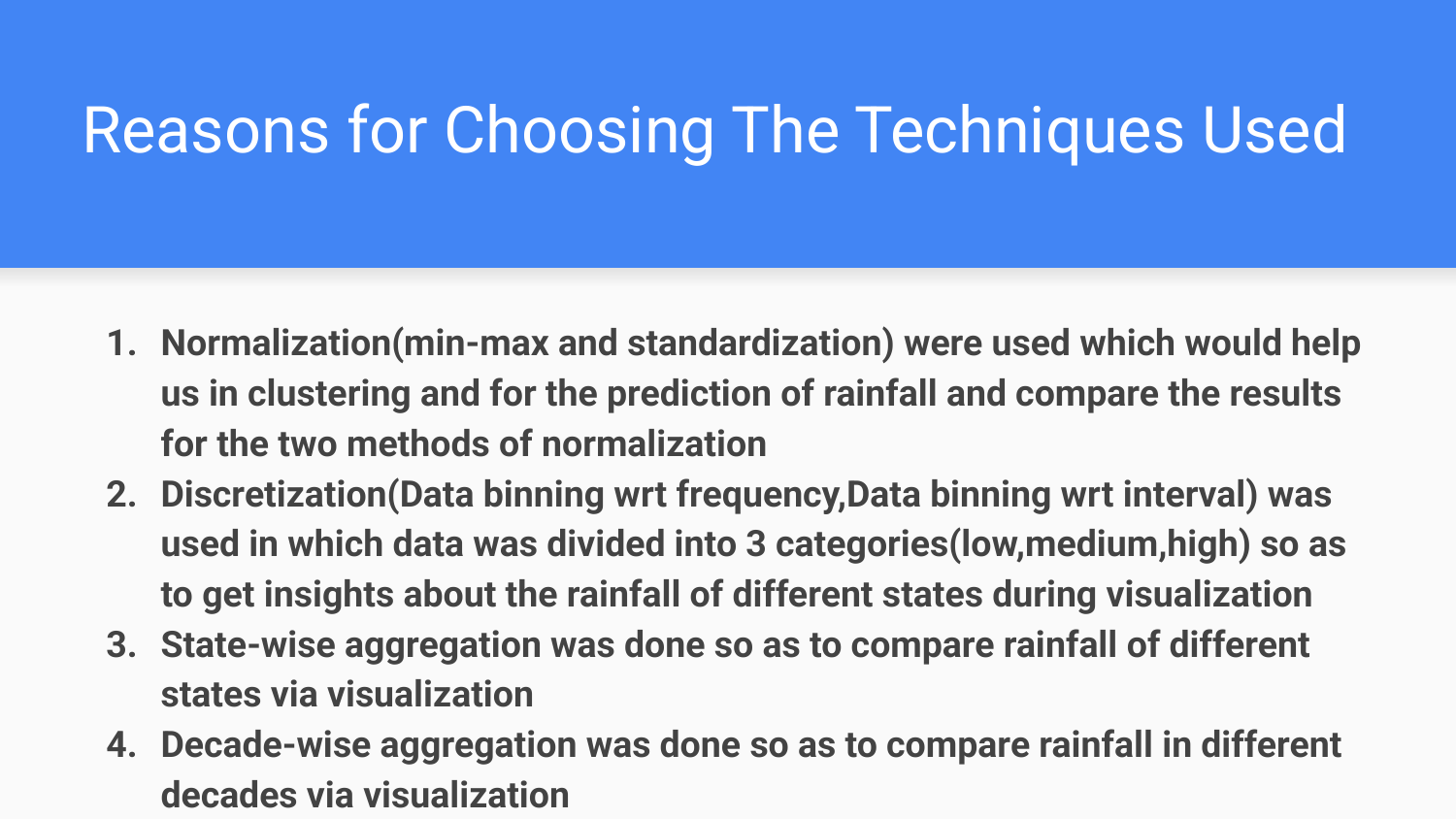

# Reasons for Choosing The Techniques Used
Normalization(min-max and standardization) were used which would help us in clustering and for the prediction of rainfall and compare the results for the two methods of normalization
Discretization(Data binning wrt frequency,Data binning wrt interval) was used in which data was divided into 3 categories(low,medium,high) so as to get insights about the rainfall of different states during visualization
State-wise aggregation was done so as to compare rainfall of different states via visualization
Decade-wise aggregation was done so as to compare rainfall in different decades via visualization